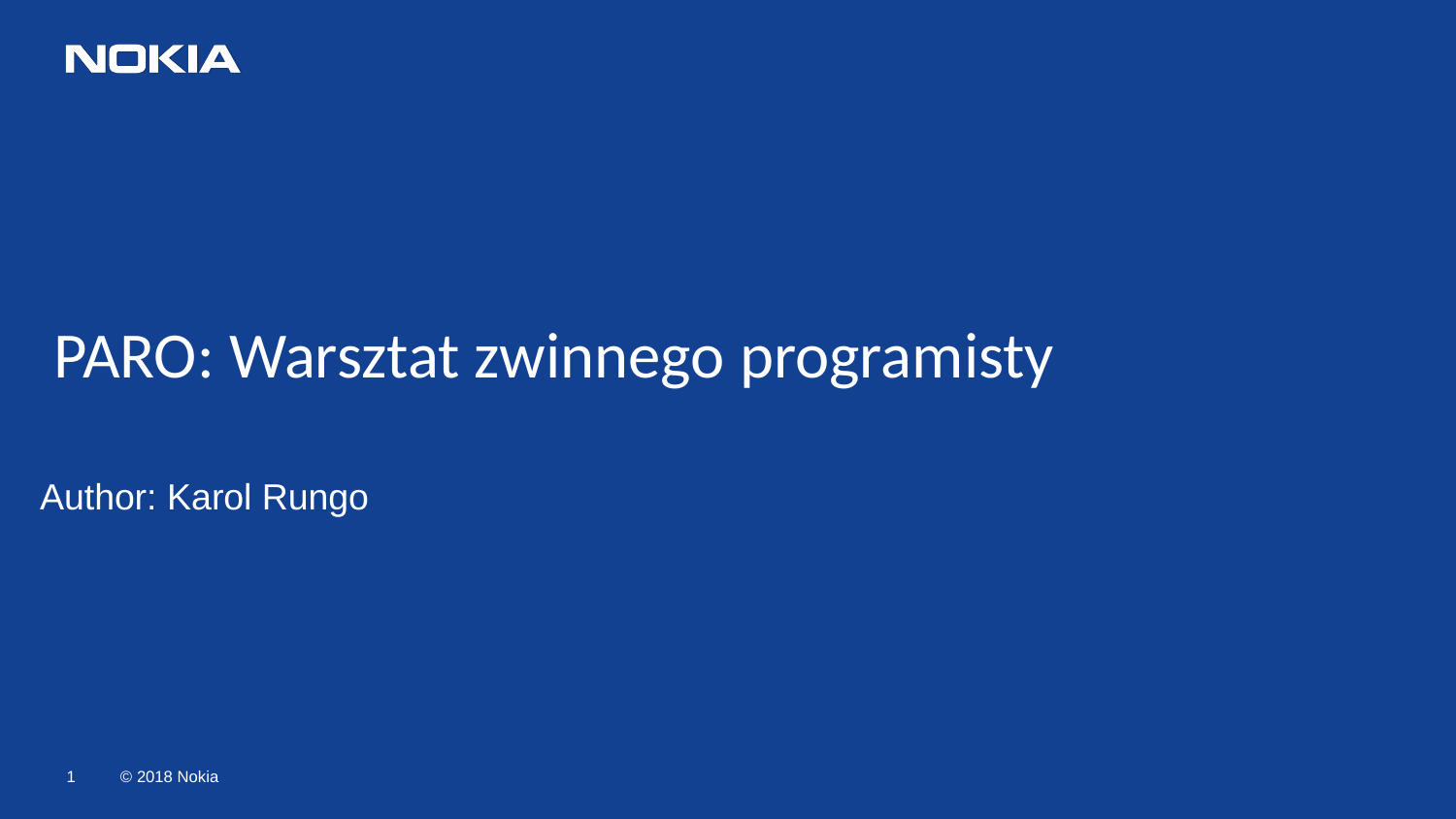

PARO: Warsztat zwinnego programisty
Author: Karol Rungo